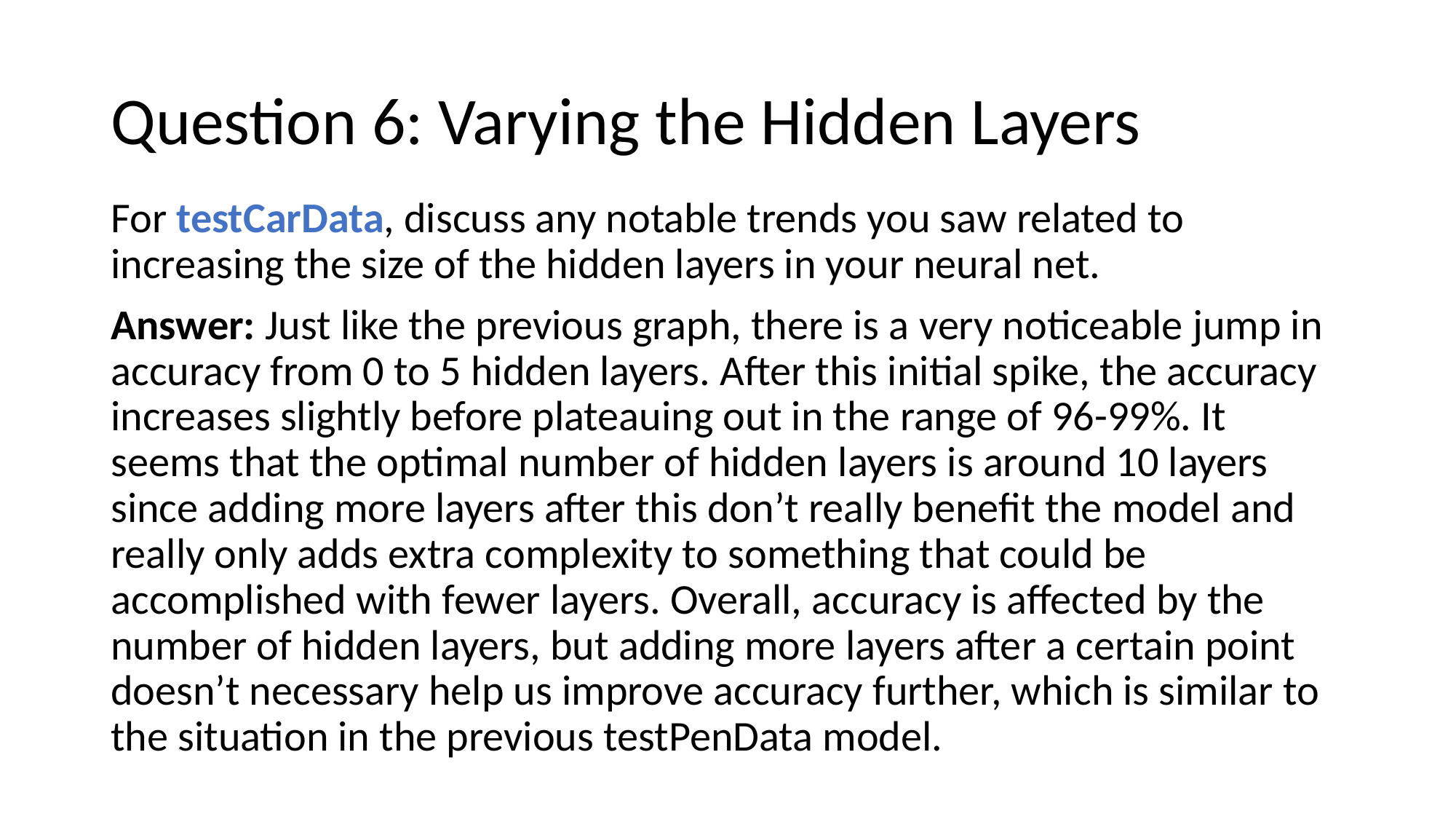

# Question 6: Varying the Hidden Layers
For testCarData, discuss any notable trends you saw related to increasing the size of the hidden layers in your neural net.
Answer: Just like the previous graph, there is a very noticeable jump in accuracy from 0 to 5 hidden layers. After this initial spike, the accuracy increases slightly before plateauing out in the range of 96-99%. It seems that the optimal number of hidden layers is around 10 layers since adding more layers after this don’t really benefit the model and really only adds extra complexity to something that could be accomplished with fewer layers. Overall, accuracy is affected by the number of hidden layers, but adding more layers after a certain point doesn’t necessary help us improve accuracy further, which is similar to the situation in the previous testPenData model.